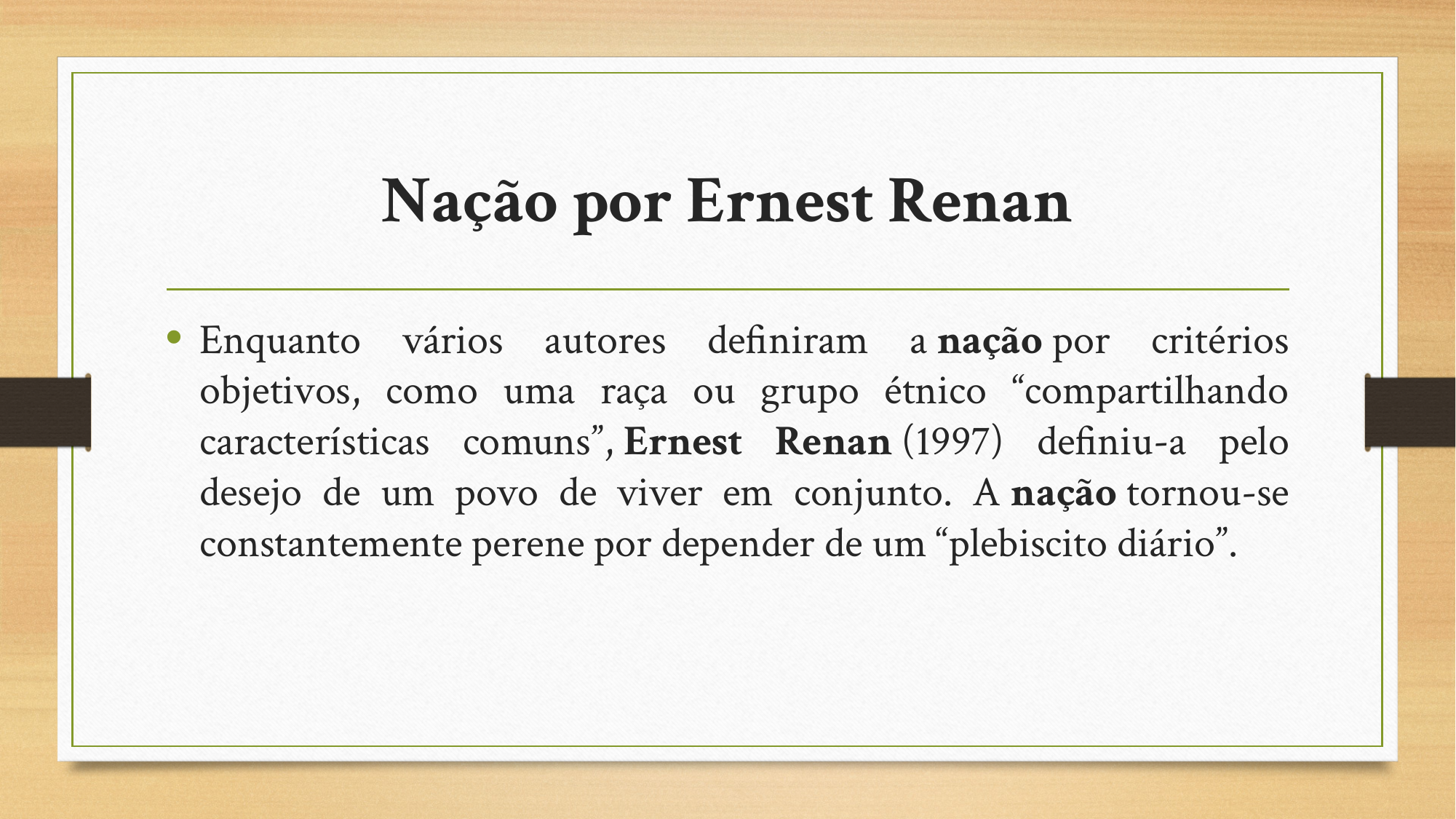

# Nação por Ernest Renan
Enquanto vários autores definiram a nação por critérios objetivos, como uma raça ou grupo étnico “compartilhando características comuns”, Ernest Renan (1997) definiu-a pelo desejo de um povo de viver em conjunto. A nação tornou-se constantemente perene por depender de um “plebiscito diário”.